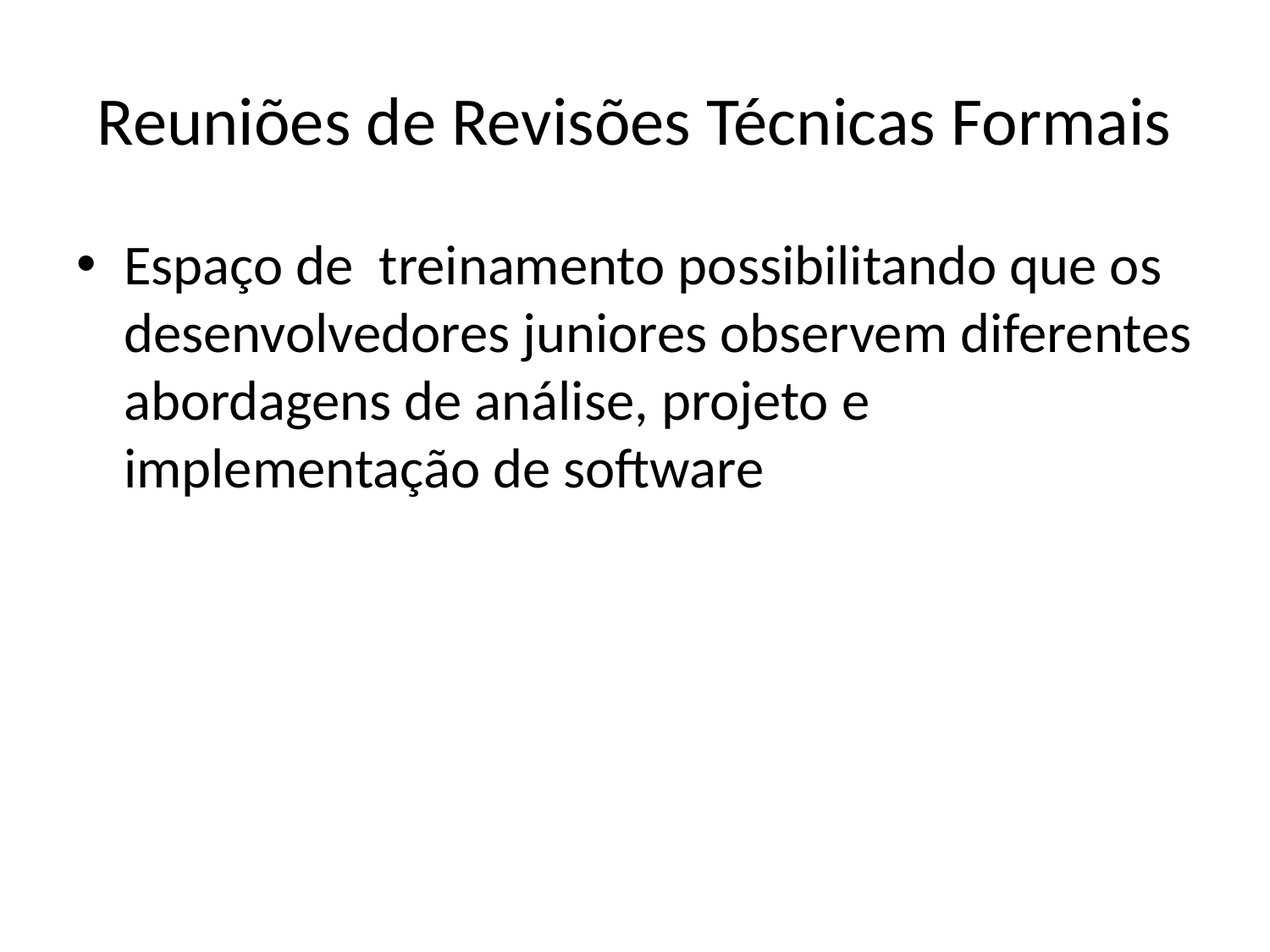

# Reuniões de Revisões Técnicas Formais
Espaço de  treinamento possibilitando que os desenvolvedores juniores observem diferentes abordagens de análise, projeto e implementação de software